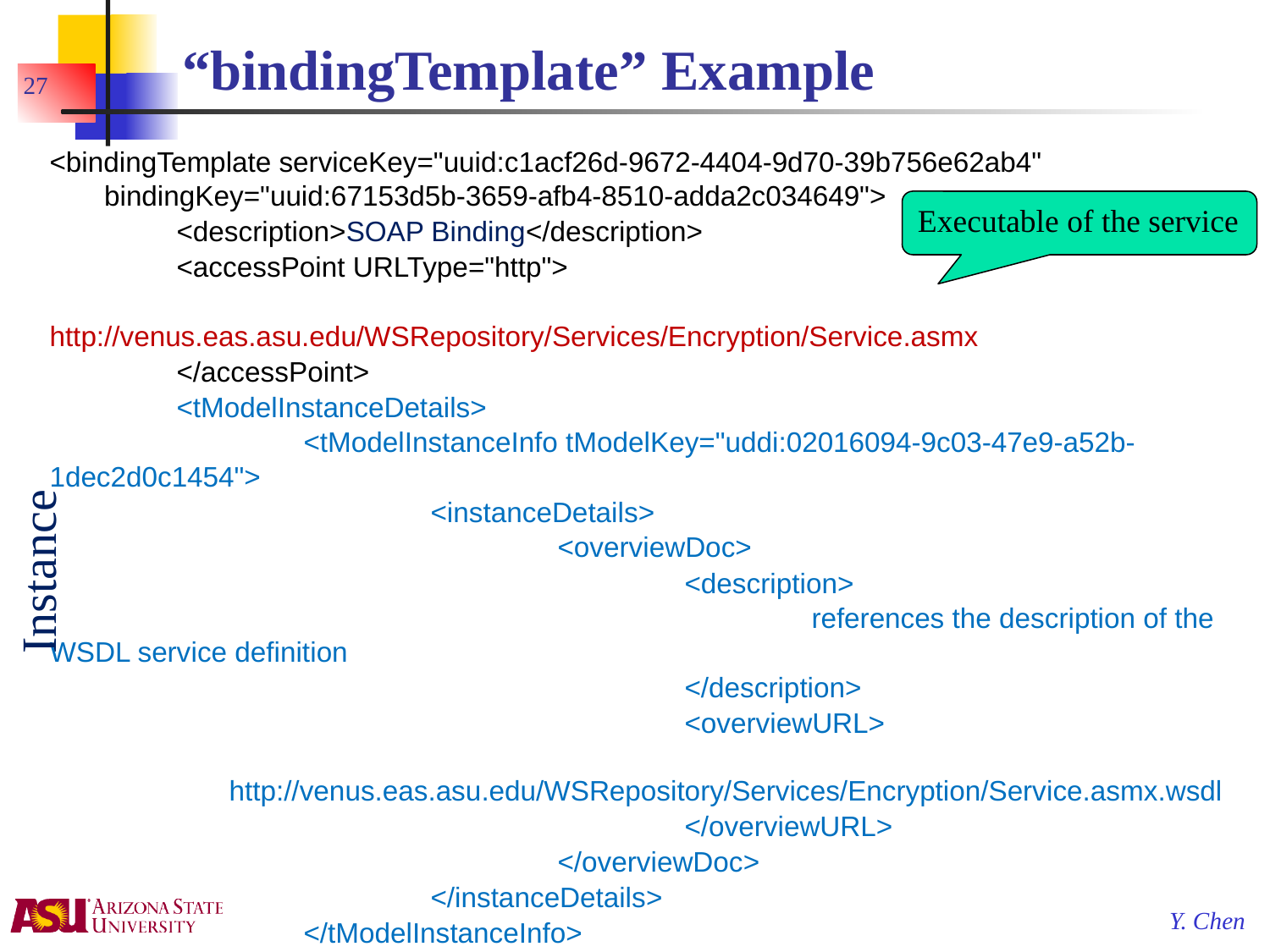

# “bindingTemplate” Example
27
<bindingTemplate serviceKey="uuid:c1acf26d-9672-4404-9d70-39b756e62ab4"
       bindingKey="uuid:67153d5b-3659-afb4-8510-adda2c034649">
	<description>SOAP Binding</description>
	<accessPoint URLType="http">
		 http://venus.eas.asu.edu/WSRepository/Services/Encryption/Service.asmx
	</accessPoint>
	<tModelInstanceDetails>
		<tModelInstanceInfo tModelKey="uddi:02016094-9c03-47e9-a52b-1dec2d0c1454">
			<instanceDetails>
				<overviewDoc>
					<description>
						references the description of the WSDL service definition
					</description>
					<overviewURL>
                       http://venus.eas.asu.edu/WSRepository/Services/Encryption/Service.asmx.wsdl
					</overviewURL>
				</overviewDoc>
			</instanceDetails>
		</tModelInstanceInfo>
	</tModelInstanceDetails>
</bindingTemplate>

Executable of the service
Instance